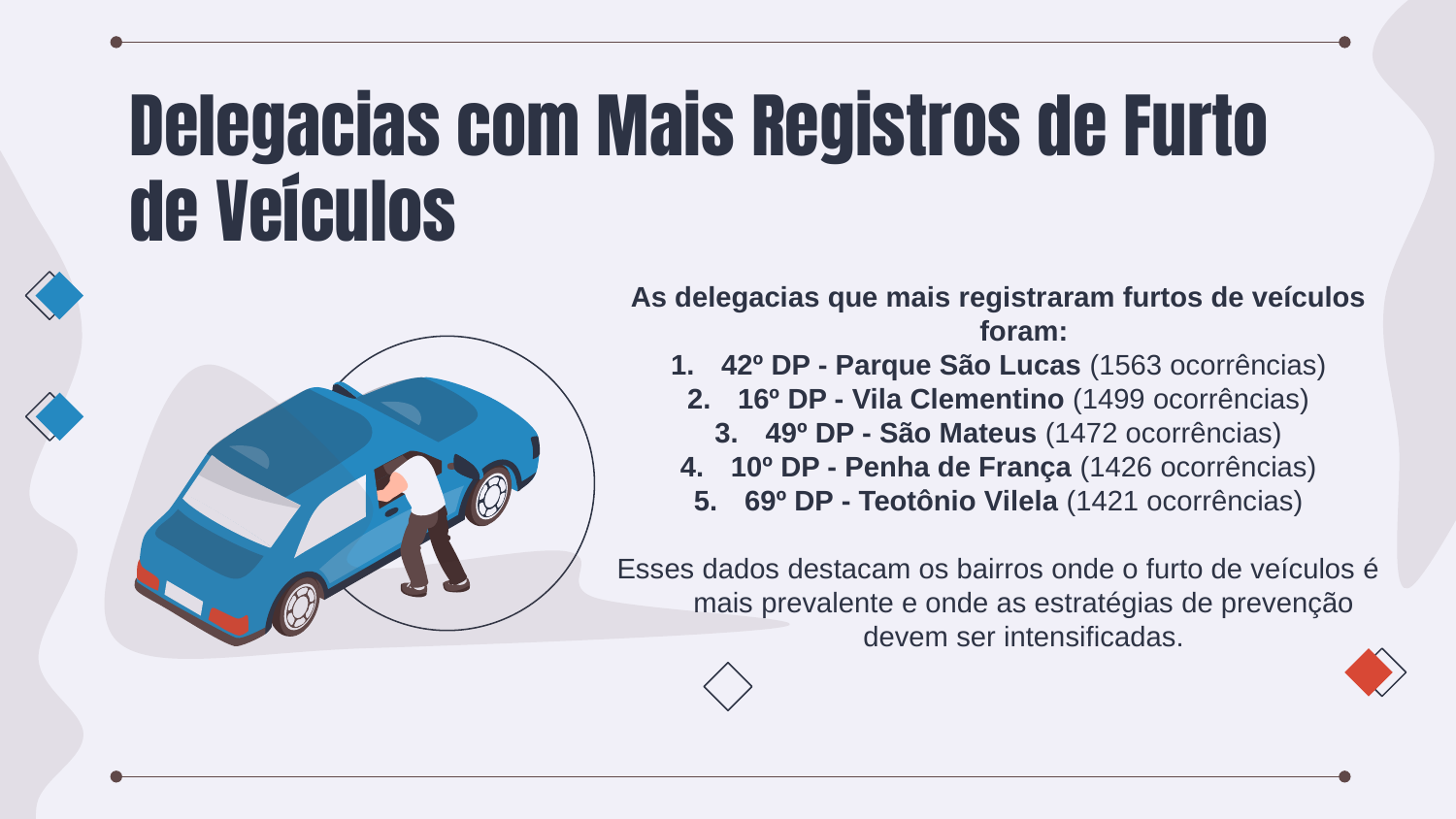

# Delegacias com Mais Registros de Furto de Veículos
As delegacias que mais registraram furtos de veículos foram:
42º DP - Parque São Lucas (1563 ocorrências)
16º DP - Vila Clementino (1499 ocorrências)
49º DP - São Mateus (1472 ocorrências)
10º DP - Penha de França (1426 ocorrências)
69º DP - Teotônio Vilela (1421 ocorrências)

Esses dados destacam os bairros onde o furto de veículos é mais prevalente e onde as estratégias de prevenção devem ser intensificadas.